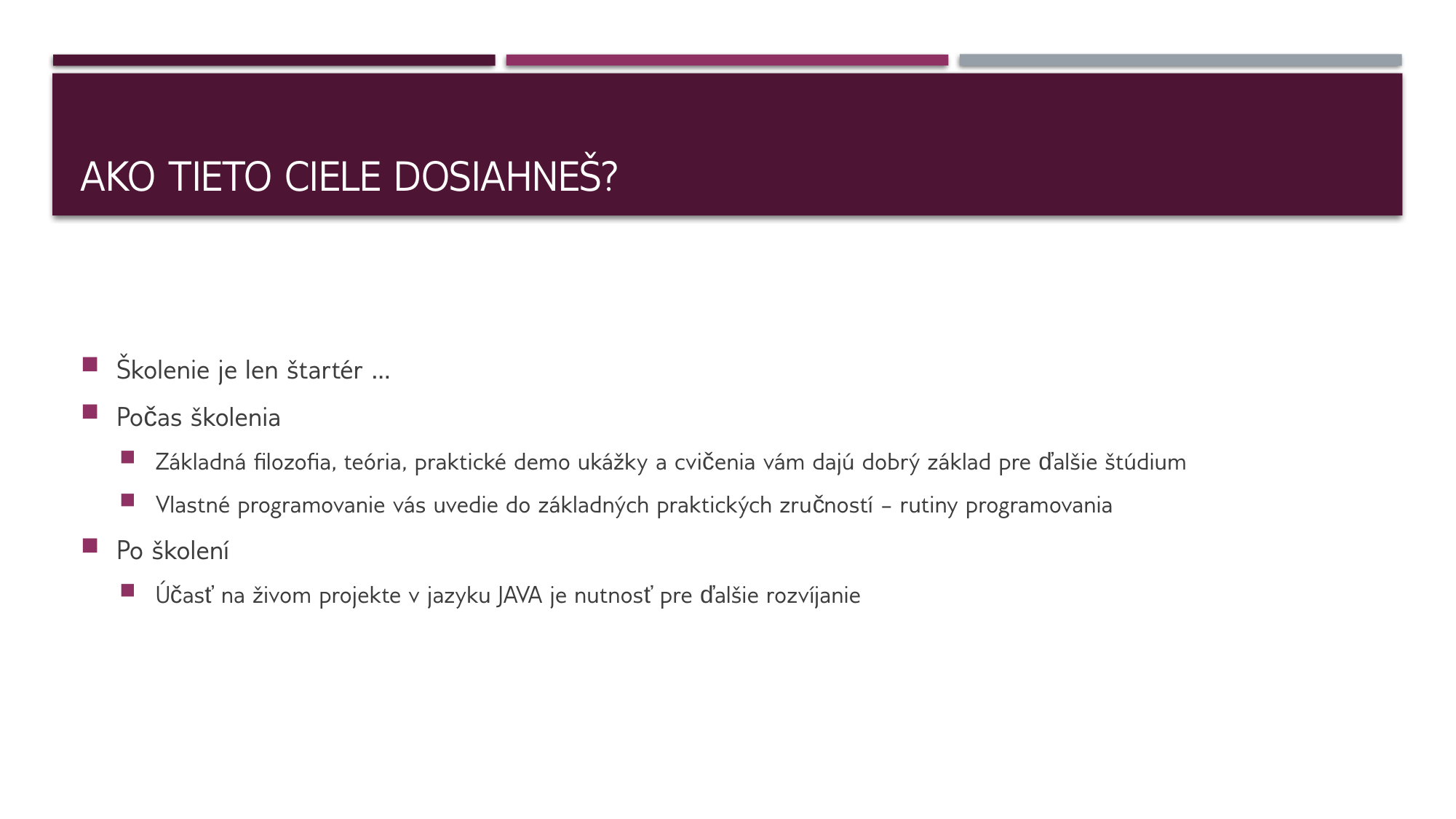

# Ako tieto ciele dosiahneš?
Školenie je len štartér ...
Počas školenia
Základná filozofia, teória, praktické demo ukážky a cvičenia vám dajú dobrý základ pre ďalšie štúdium
Vlastné programovanie vás uvedie do základných praktických zručností – rutiny programovania
Po školení
Účasť na živom projekte v jazyku JAVA je nutnosť pre ďalšie rozvíjanie